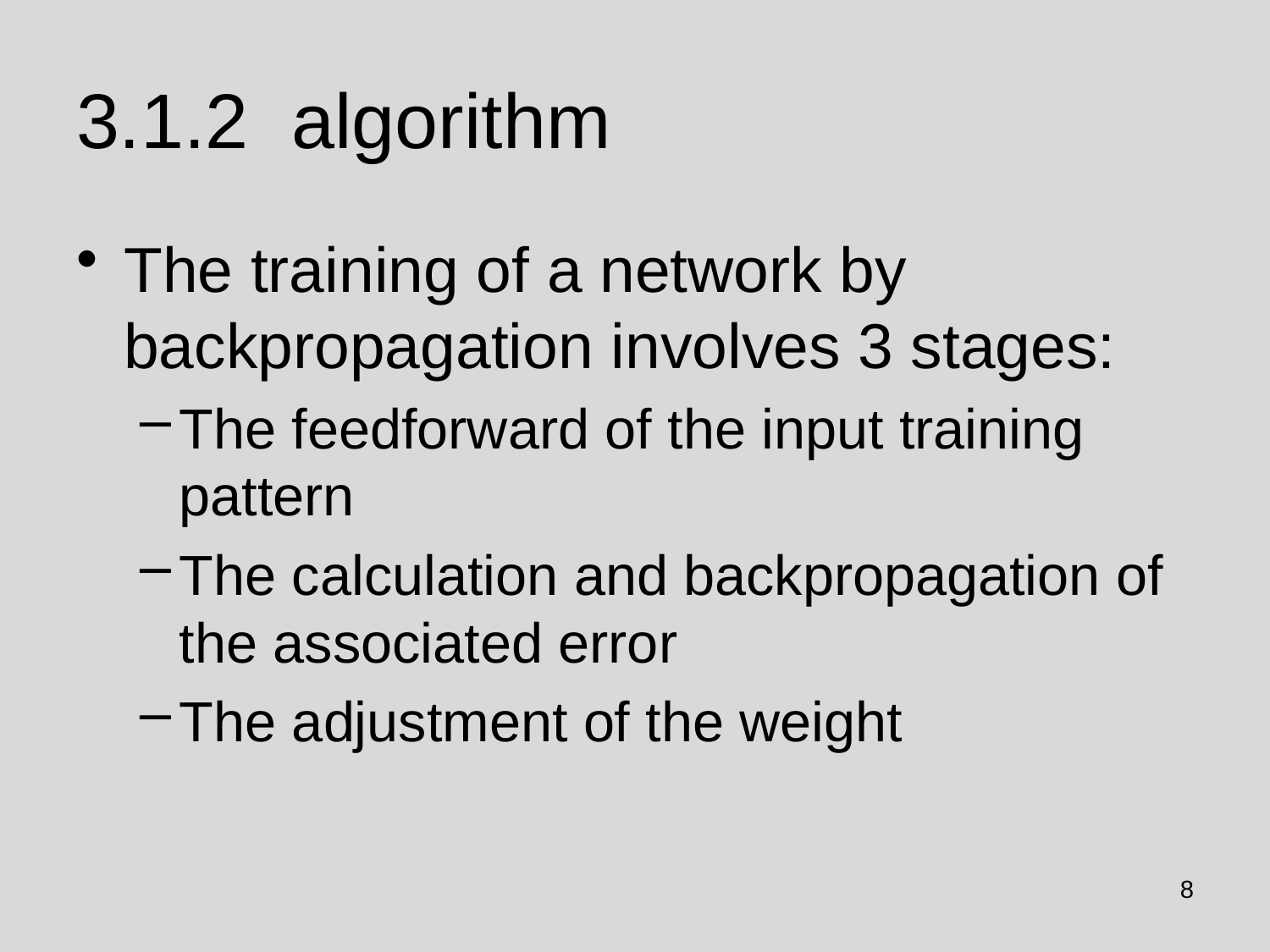

# 3.1.2  algorithm
The training of a network by backpropagation involves 3 stages:
The feedforward of the input training pattern
The calculation and backpropagation of the associated error
The adjustment of the weight
8